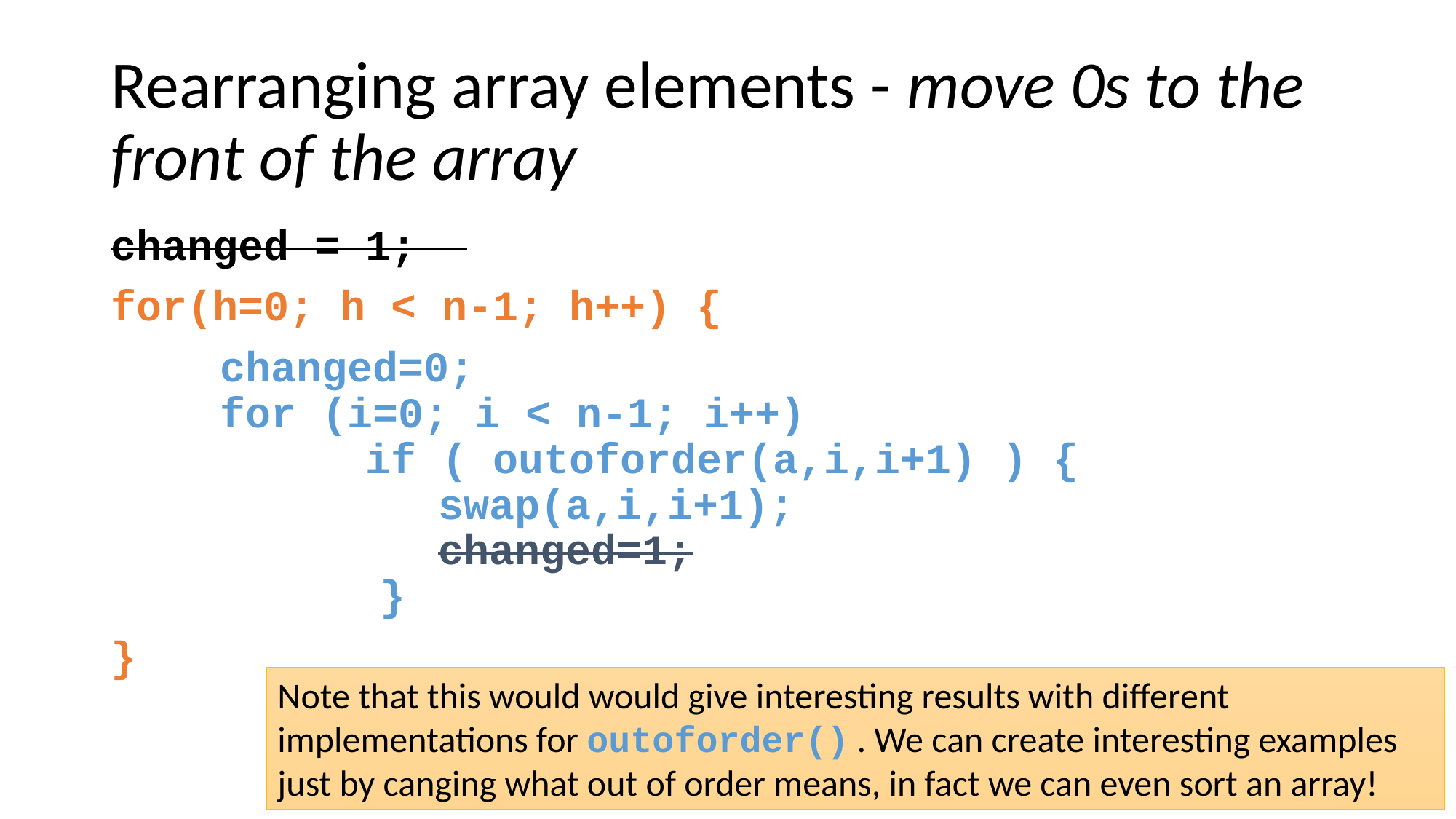

# Rearranging array elements - move 0s to the front of the array
changed = 1;
for(h=0; h < n-1; h++) {
	changed=0;
	for (i=0; i < n-1; i++)
          if ( outoforder(a,i,i+1) ) {
			swap(a,i,i+1);
			changed=1;
		  }
}

Note that this would would give interesting results with different implementations for outoforder() . We can create interesting examples just by canging what out of order means, in fact we can even sort an array!